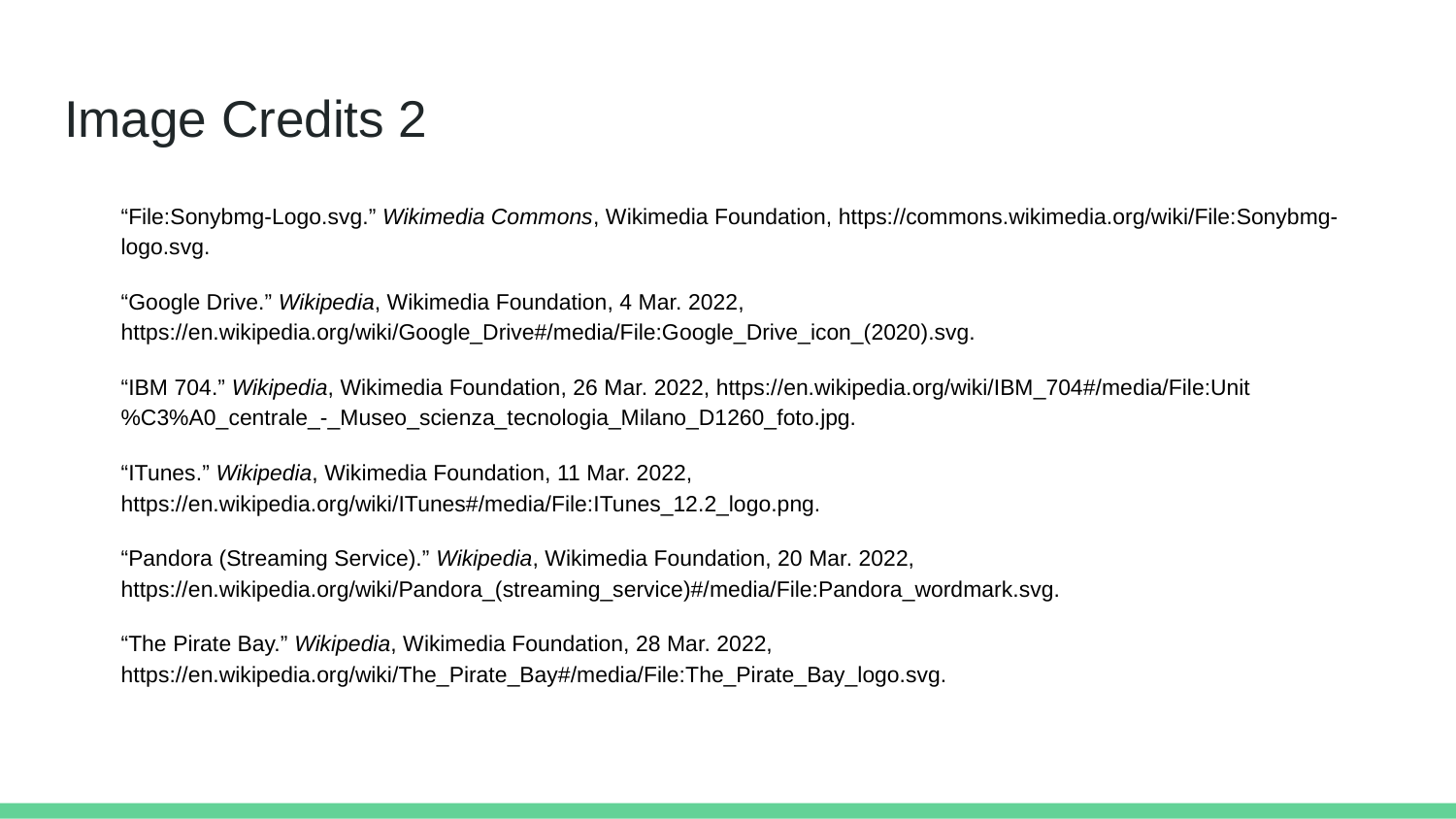

# Image Credits 2
“File:Sonybmg-Logo.svg.” Wikimedia Commons, Wikimedia Foundation, https://commons.wikimedia.org/wiki/File:Sonybmg-logo.svg.
“Google Drive.” Wikipedia, Wikimedia Foundation, 4 Mar. 2022, https://en.wikipedia.org/wiki/Google_Drive#/media/File:Google_Drive_icon_(2020).svg.
“IBM 704.” Wikipedia, Wikimedia Foundation, 26 Mar. 2022, https://en.wikipedia.org/wiki/IBM_704#/media/File:Unit%C3%A0_centrale_-_Museo_scienza_tecnologia_Milano_D1260_foto.jpg.
“ITunes.” Wikipedia, Wikimedia Foundation, 11 Mar. 2022, https://en.wikipedia.org/wiki/ITunes#/media/File:ITunes_12.2_logo.png.
“Pandora (Streaming Service).” Wikipedia, Wikimedia Foundation, 20 Mar. 2022, https://en.wikipedia.org/wiki/Pandora_(streaming_service)#/media/File:Pandora_wordmark.svg.
“The Pirate Bay.” Wikipedia, Wikimedia Foundation, 28 Mar. 2022, https://en.wikipedia.org/wiki/The_Pirate_Bay#/media/File:The_Pirate_Bay_logo.svg.